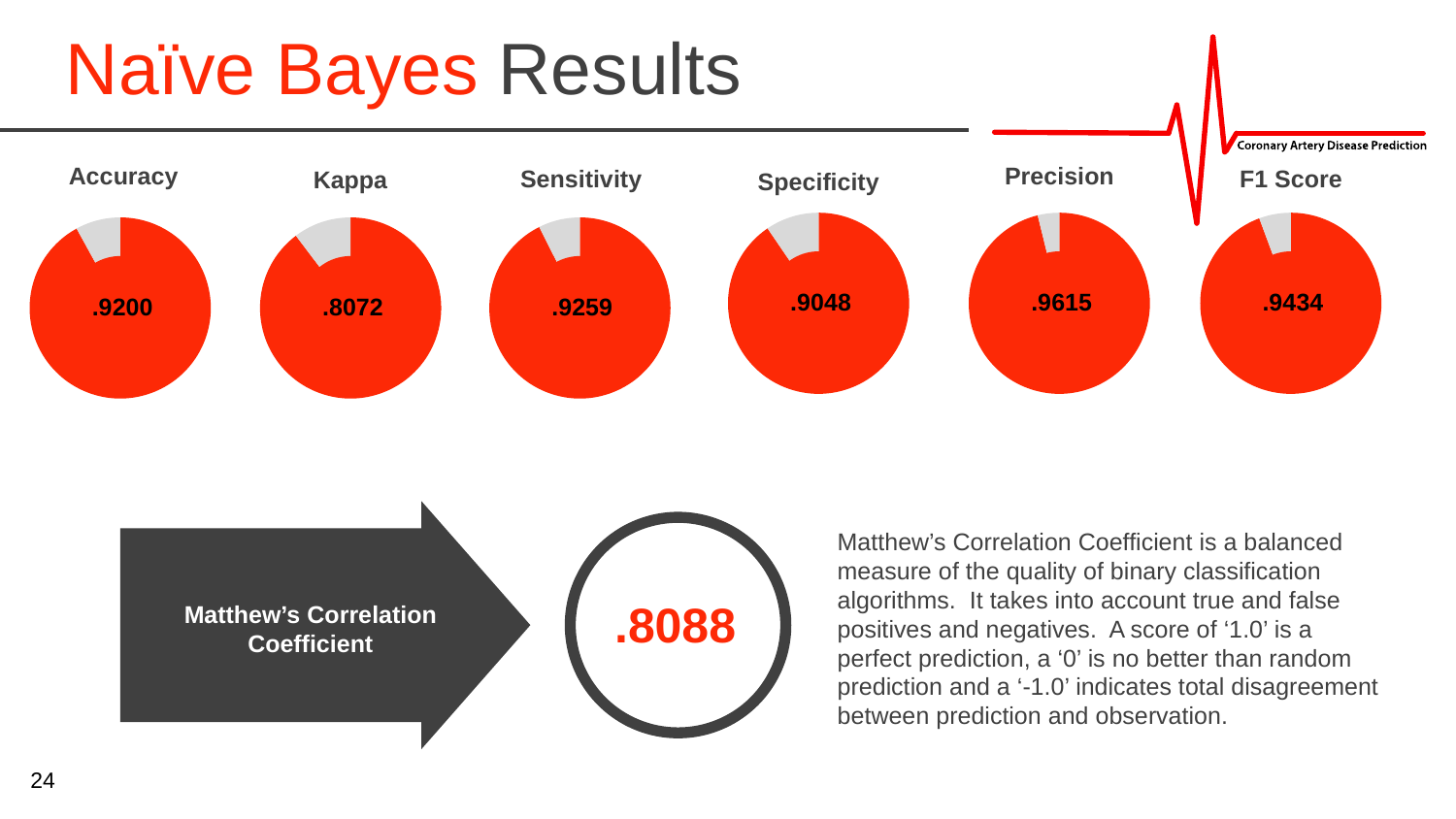

Naïve Bayes Results
Accuracy
Precision
Sensitivity
F1 Score
Kappa
Specificity

### Chart

| Category | % |
|---|---|
| colored | 90.48 |
| blank | 9.52 |

### Chart

| Category | % |
|---|---|
| colored | 96.15 |
| blank | 3.85 |

### Chart

| Category | % |
|---|---|
| colored | 94.34 |
| blank | 5.66 |

### Chart

| Category | % |
|---|---|
| colored | 92.0 |
| blank | 8.0 |

### Chart

| Category | % |
|---|---|
| colored | 80.72 |
| blank | 9.28 |

### Chart

| Category | % |
|---|---|
| colored | 92.59 |
| blank | 7.41 |

.9048
.9615
.9434
.9259
.9200
.8072

Matthew’s Correlation Coefficient is a balanced measure of the quality of binary classification algorithms.  It takes into account true and false positives and negatives.  A score of ‘1.0’ is a perfect prediction, a ‘0’ is no better than random prediction and a ‘-1.0’ indicates total disagreement between prediction and observation.
.8088
Matthew’s Correlation Coefficient
24